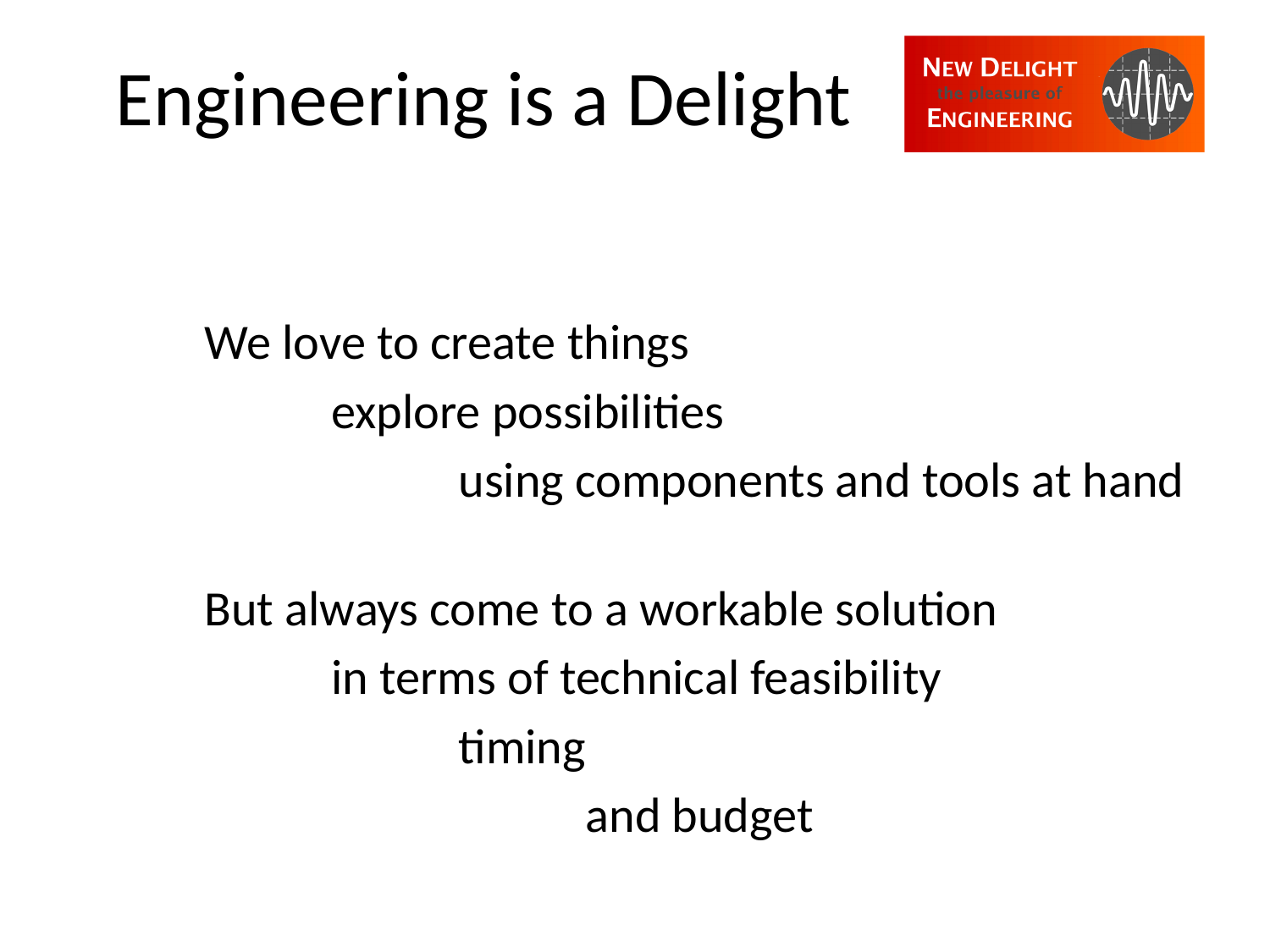

# Engineering is a Delight

	We love to create things
		explore possibilities
			using components and tools at hand
	But always come to a workable solution
		in terms of technical feasibility
			timing
				and budget